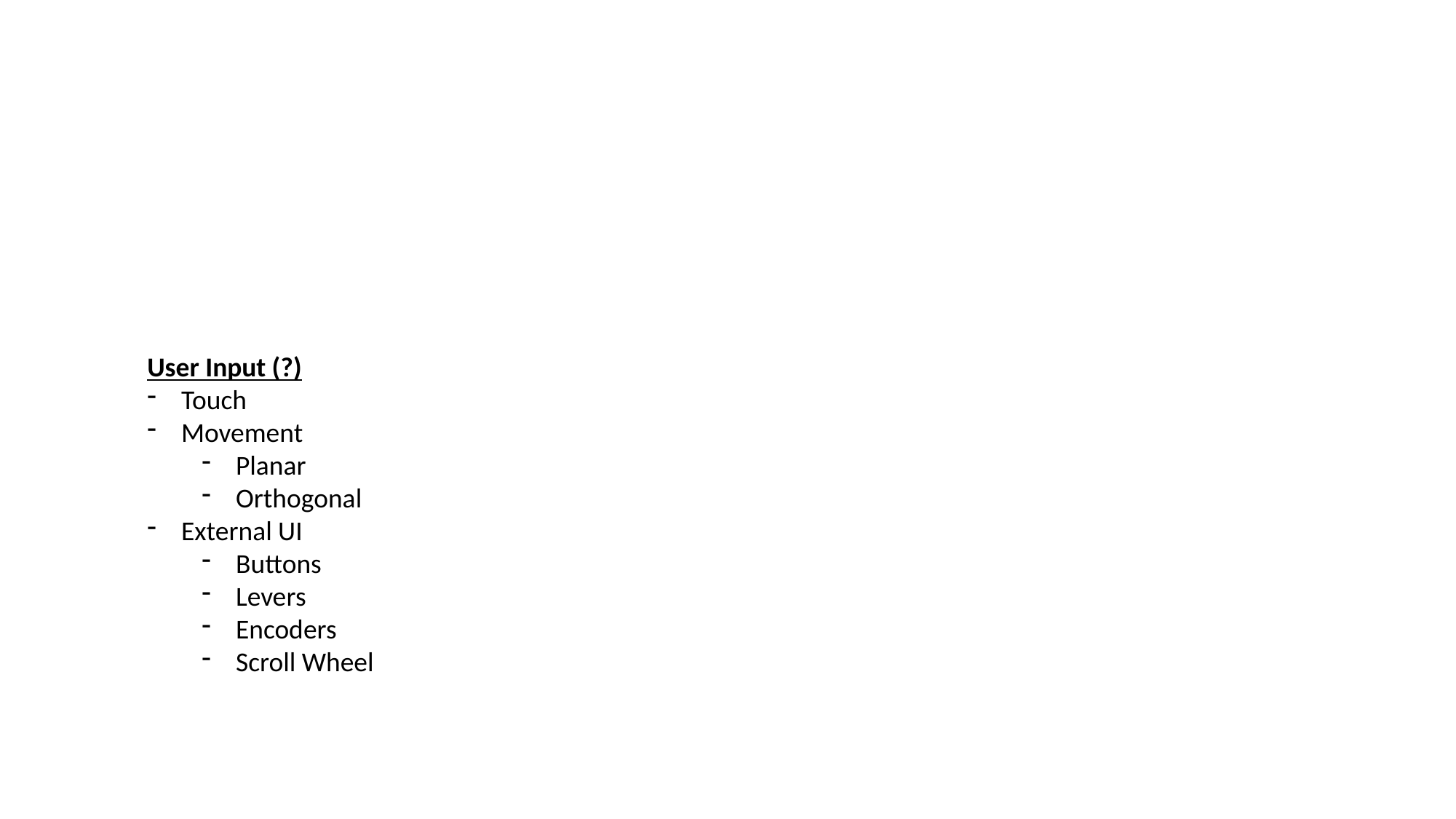

User Input (?)
Touch
Movement
Planar
Orthogonal
External UI
Buttons
Levers
Encoders
Scroll Wheel